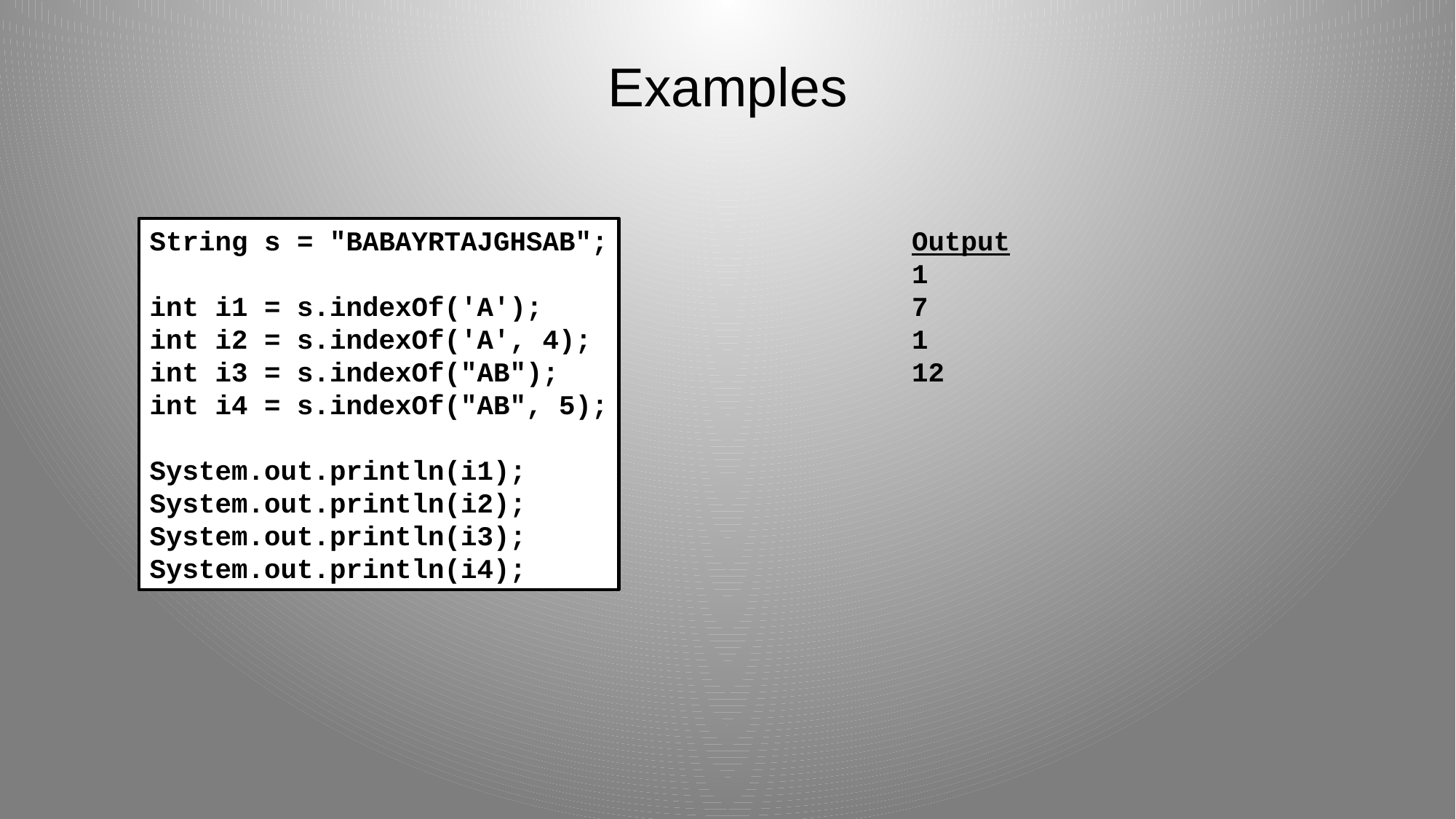

# Examples
String s = "BABAYRTAJGHSAB";

int i1 = s.indexOf('A');
int i2 = s.indexOf('A', 4);
int i3 = s.indexOf("AB");
int i4 = s.indexOf("AB", 5);

System.out.println(i1);
System.out.println(i2);
System.out.println(i3);
System.out.println(i4);
Output
1
7
1
12